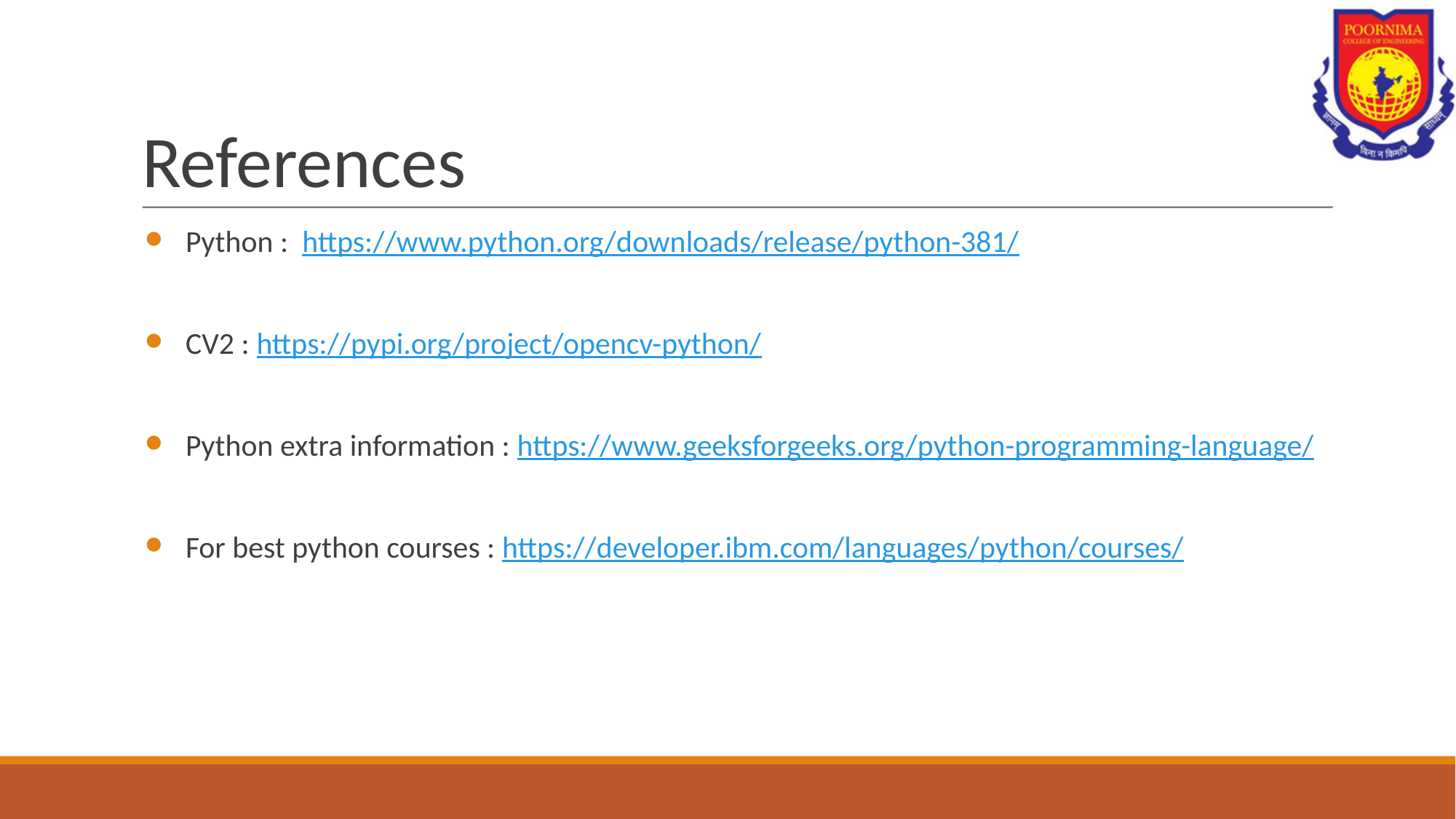

# References
Python :  https://www.python.org/downloads/release/python-381/

CV2 : https://pypi.org/project/opencv-python/

Python extra information : https://www.geeksforgeeks.org/python-programming-language/

For best python courses : https://developer.ibm.com/languages/python/courses/